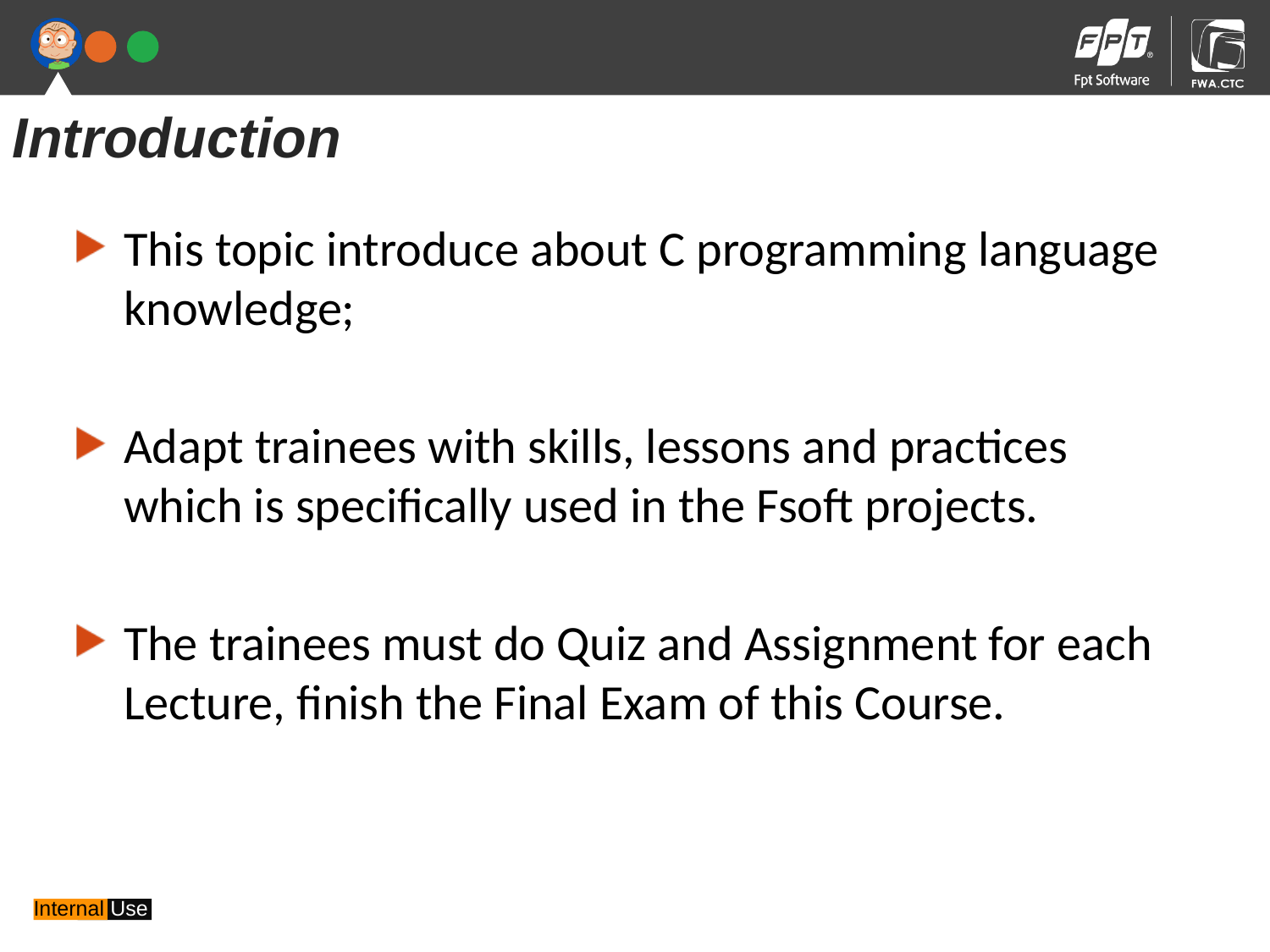

Introduction
Programming
with C Language
This topic introduce about C programming language knowledge;

Adapt trainees with skills, lessons and practices which is specifically used in the Fsoft projects.

The trainees must do Quiz and Assignment for each Lecture, finish the Final Exam of this Course.